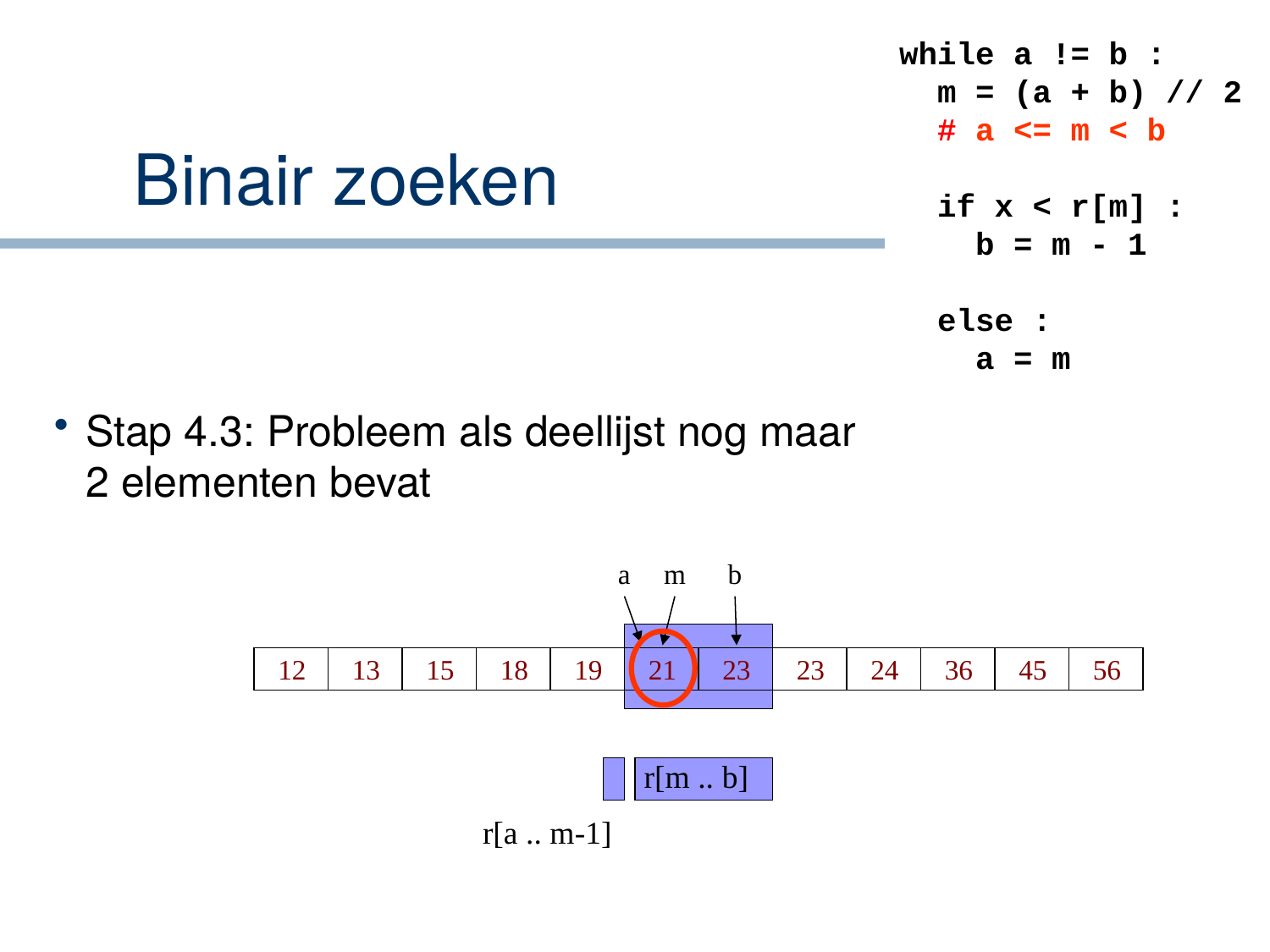

while a != b :
  m = (a + b) // 2
  # a <= m < b

  if x < r[m] :
    b = m - 1

  else :
    a = m

# Binair zoeken

Stap 4.3: Probleem als deellijst nog maar 2 elementen bevat
a
m
b

12

13

15

18

19

21

23

23

24

36

45

56

r[m .. b]

r[a .. m-1]